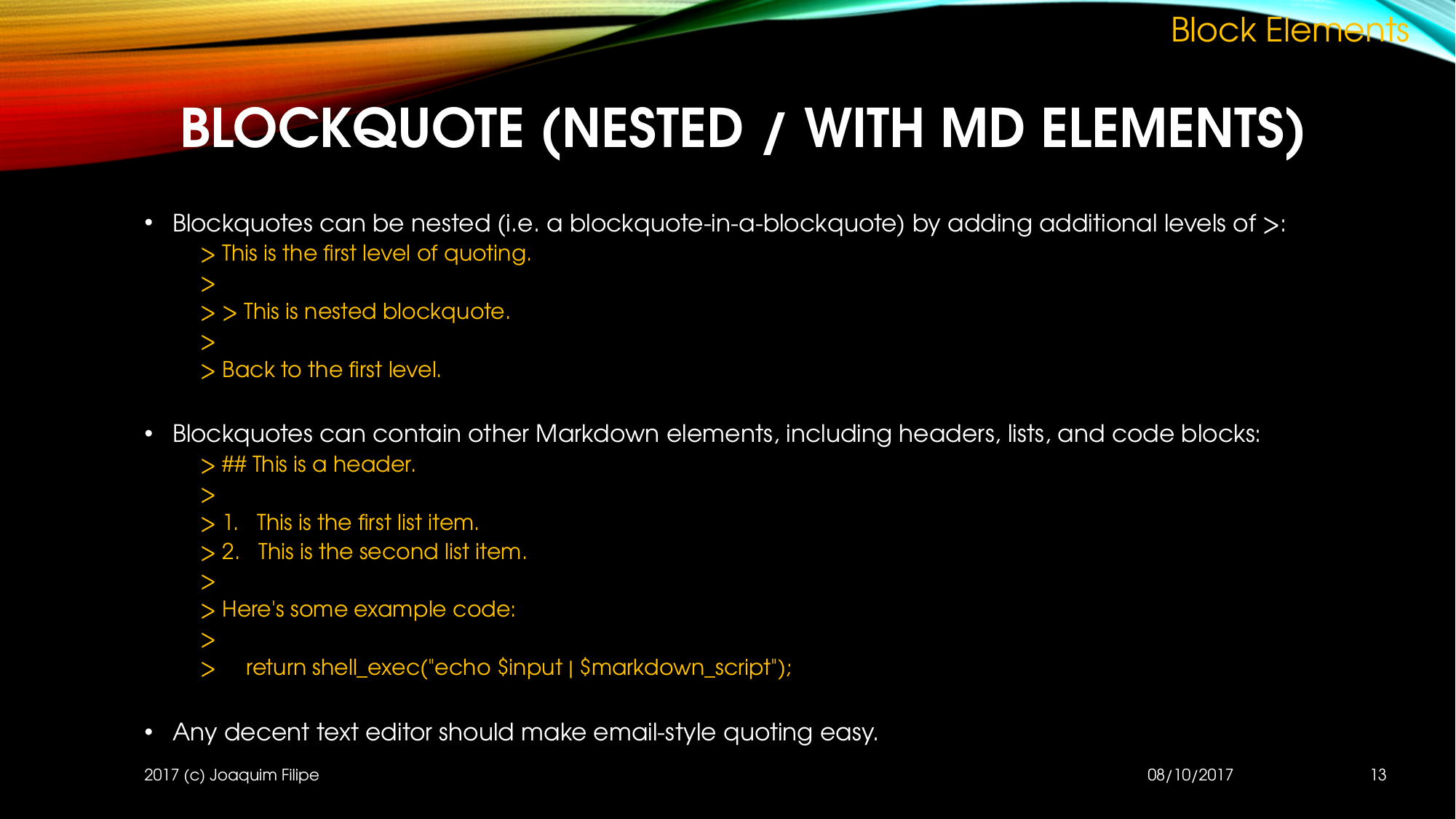

Block Elements
# BLOCKQUOTE (nested / with MD elements)
Blockquotes can be nested (i.e. a blockquote-in-a-blockquote) by adding additional levels of >:
> This is the first level of quoting.
>
> > This is nested blockquote.
>
> Back to the first level.

Blockquotes can contain other Markdown elements, including headers, lists, and code blocks:
> ## This is a header.
>
> 1.   This is the first list item.
> 2.   This is the second list item.
>
> Here's some example code:
>
>     return shell_exec("echo $input | $markdown_script");

Any decent text editor should make email-style quoting easy.
2017 (c) Joaquim Filipe
08/10/2017
13